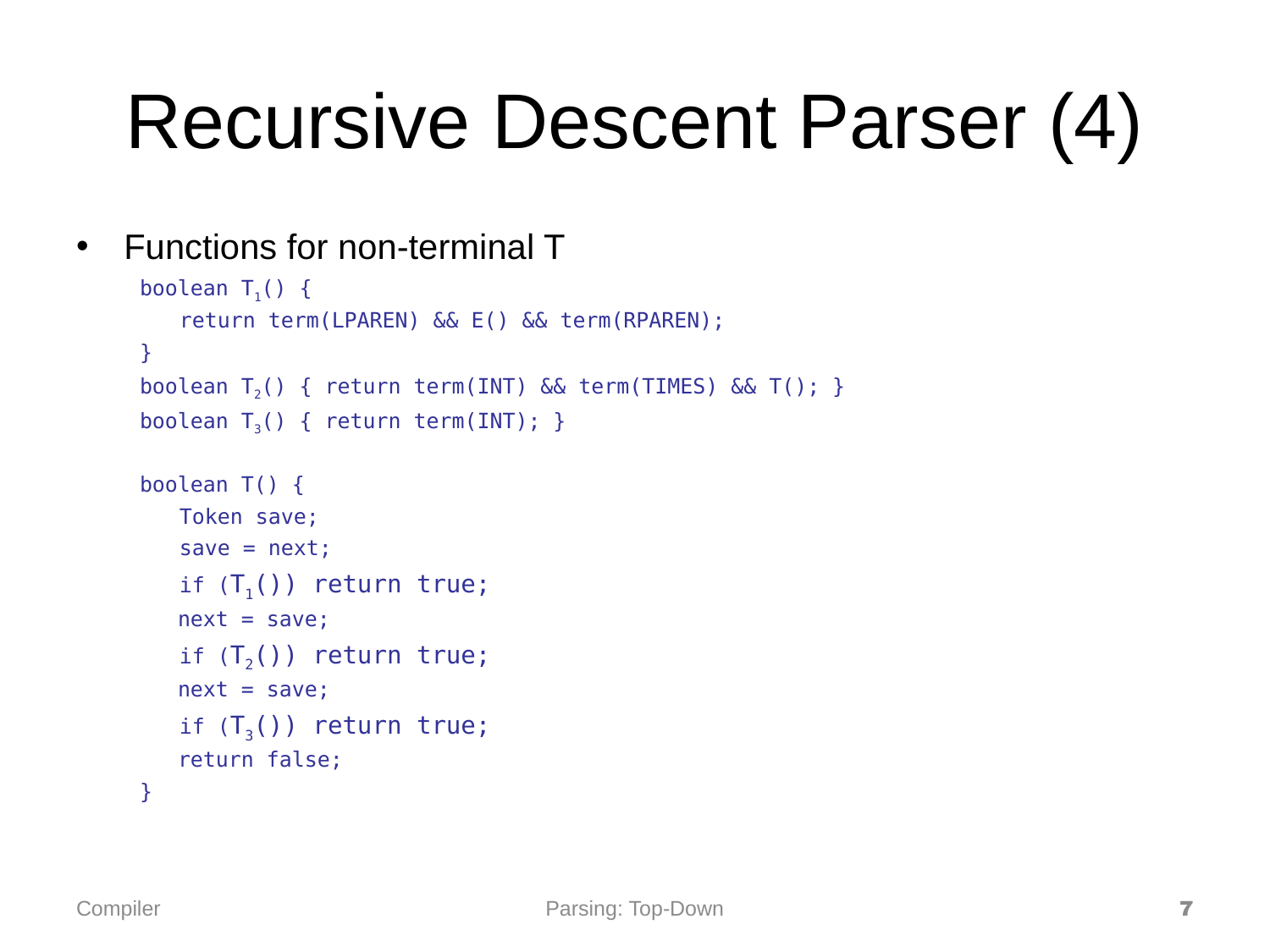

# Recursive Descent Parser (4)
Functions for non-terminal T
boolean T1() {
	return term(LPAREN) && E() && term(RPAREN);
}
boolean T2() { return term(INT) && term(TIMES) && T(); }
boolean T3() { return term(INT); }

boolean T() {
	Token save;
	save = next;
	if (T1()) return true;
   next = save;
	if (T2()) return true;
   next = save;
	if (T3()) return true;
   return false;
}
Parsing: Top-Down
7
Compiler